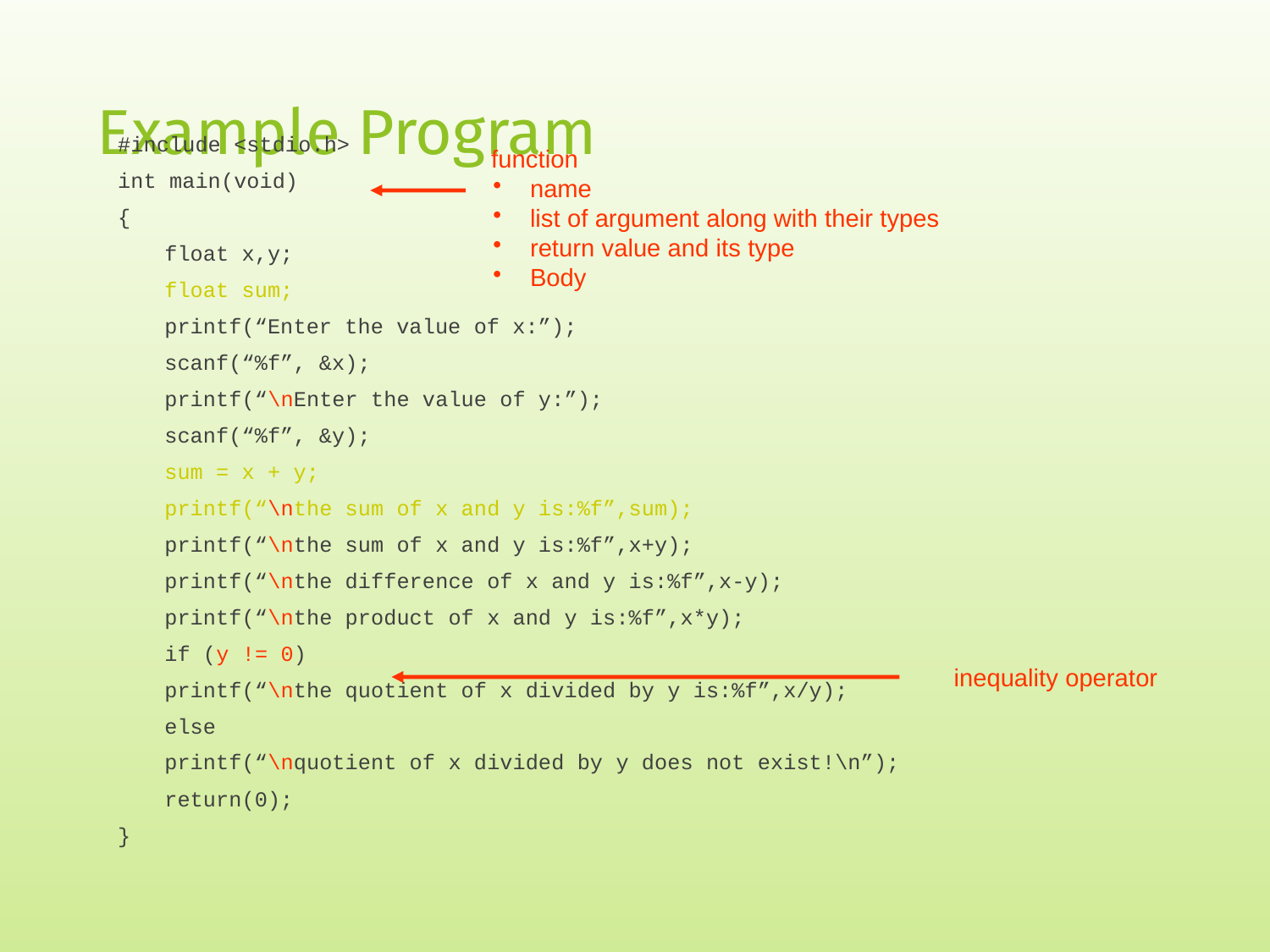

# Example Program
#include <stdio.h>
int main(void)
{
	float x,y;
	float sum;
	printf(“Enter the value of x:”);
	scanf(“%f”, &x);
	printf(“\nEnter the value of y:”);
	scanf(“%f”, &y);
	sum = x + y;
	printf(“\nthe sum of x and y is:%f”,sum);
	printf(“\nthe sum of x and y is:%f”,x+y);
	printf(“\nthe difference of x and y is:%f”,x-y);
	printf(“\nthe product of x and y is:%f”,x*y);
	if (y != 0)
		printf(“\nthe quotient of x divided by y is:%f”,x/y);
	else
		printf(“\nquotient of x divided by y does not exist!\n”);
	return(0);
}
function
 name
 list of argument along with their types
 return value and its type
 Body

inequality operator